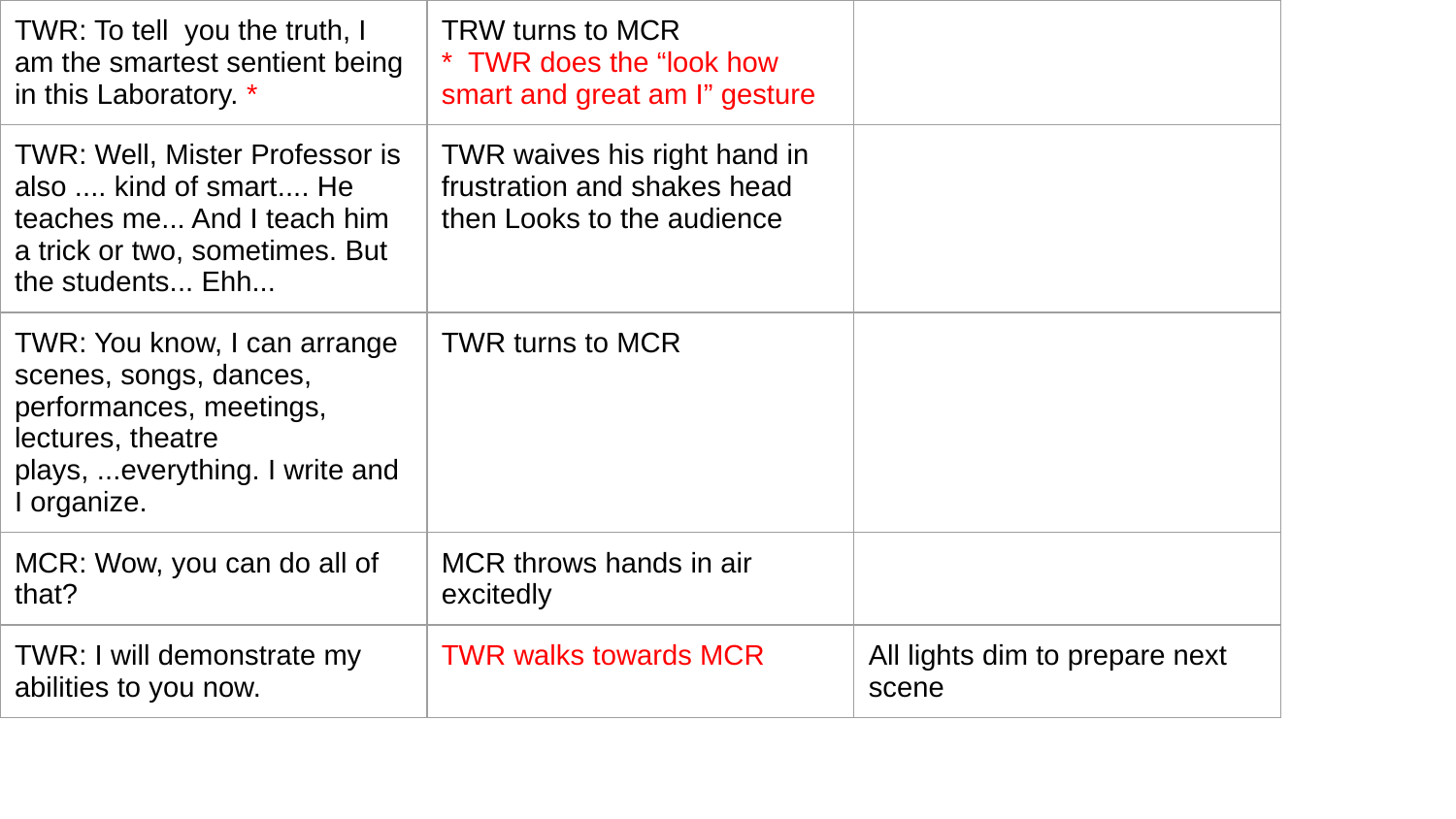

| TWR: To tell you the truth, I am the smartest sentient being in this Laboratory. \* | TRW turns to MCR \* TWR does the “look how smart and great am I” gesture |  |
| --- | --- | --- |
| TWR: Well, Mister Professor is also .... kind of smart.... He teaches me... And I teach him a trick or two, sometimes. But the students... Ehh... | TWR waives his right hand in frustration and shakes head then Looks to the audience |  |
| TWR: You know, I can arrange scenes, songs, dances, performances, meetings, lectures, theatre plays, ...everything. I write and I organize. | TWR turns to MCR |  |
| MCR: Wow, you can do all of that? | MCR throws hands in air excitedly |  |
| TWR: I will demonstrate my abilities to you now. | TWR walks towards MCR | All lights dim to prepare next scene |